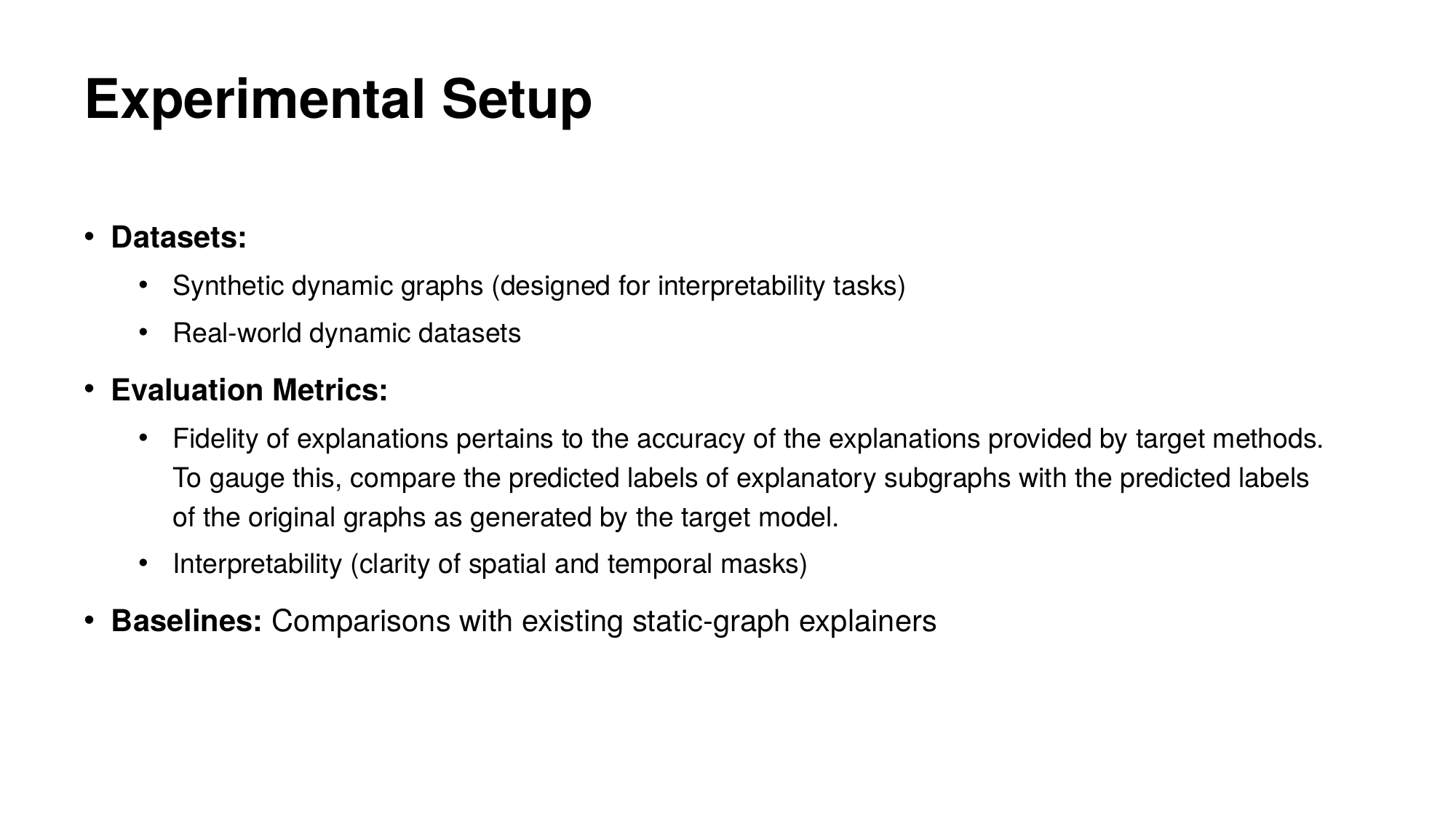

# Experimental Setup
Datasets:
Synthetic dynamic graphs (designed for interpretability tasks)
Real-world dynamic datasets
Evaluation Metrics:
Fidelity of explanations pertains to the accuracy of the explanations provided by target methods. To gauge this, compare the predicted labels of explanatory subgraphs with the predicted labels of the original graphs as generated by the target model.
Interpretability (clarity of spatial and temporal masks)
Baselines: Comparisons with existing static-graph explainers